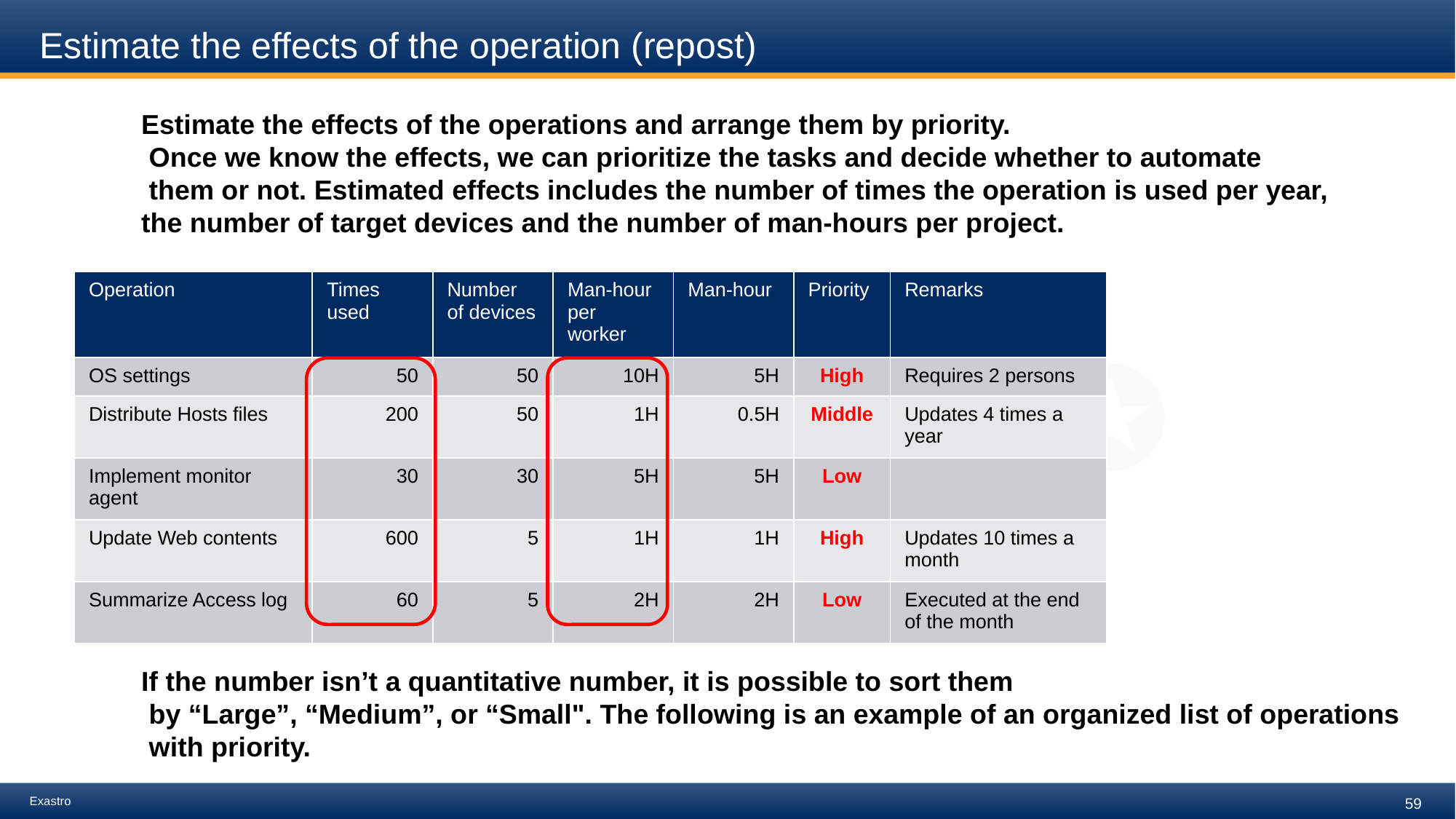

# Estimate the effects of the operation (repost)

Estimate the effects of the operations and arrange them by priority.
 Once we know the effects, we can prioritize the tasks and decide whether to automate
 them or not. Estimated effects includes the number of times the operation is used per year,
the number of target devices and the number of man-hours per project.

If the number isn’t a quantitative number, it is possible to sort them
 by “Large”, “Medium”, or “Small". The following is an example of an organized list of operations
 with priority.

| Operation | Times used | Number of devices | Man-hour per worker | Man-hour | Priority | Remarks |
| --- | --- | --- | --- | --- | --- | --- |
| OS settings | 50 | 50 | 10H | 5H | High | Requires 2 persons |
| Distribute Hosts files | 200 | 50 | 1H | 0.5H | Middle | Updates 4 times a year |
| Implement monitor agent | 30 | 30 | 5H | 5H | Low |  |
| Update Web contents | 600 | 5 | 1H | 1H | High | Updates 10 times a month |
| Summarize Access log | 60 | 5 | 2H | 2H | Low | Executed at the end of the month |